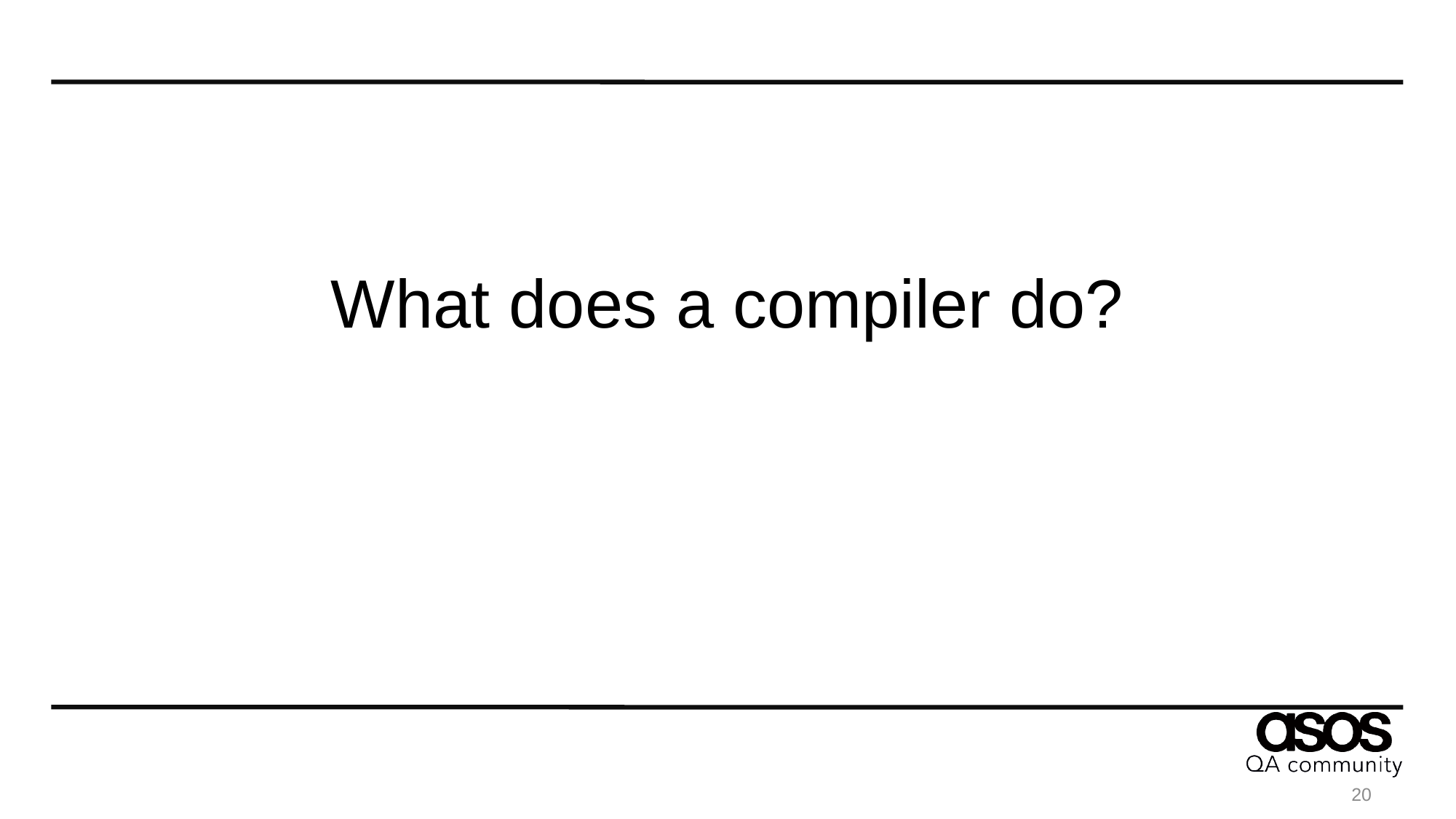

# What does a compiler do?
20